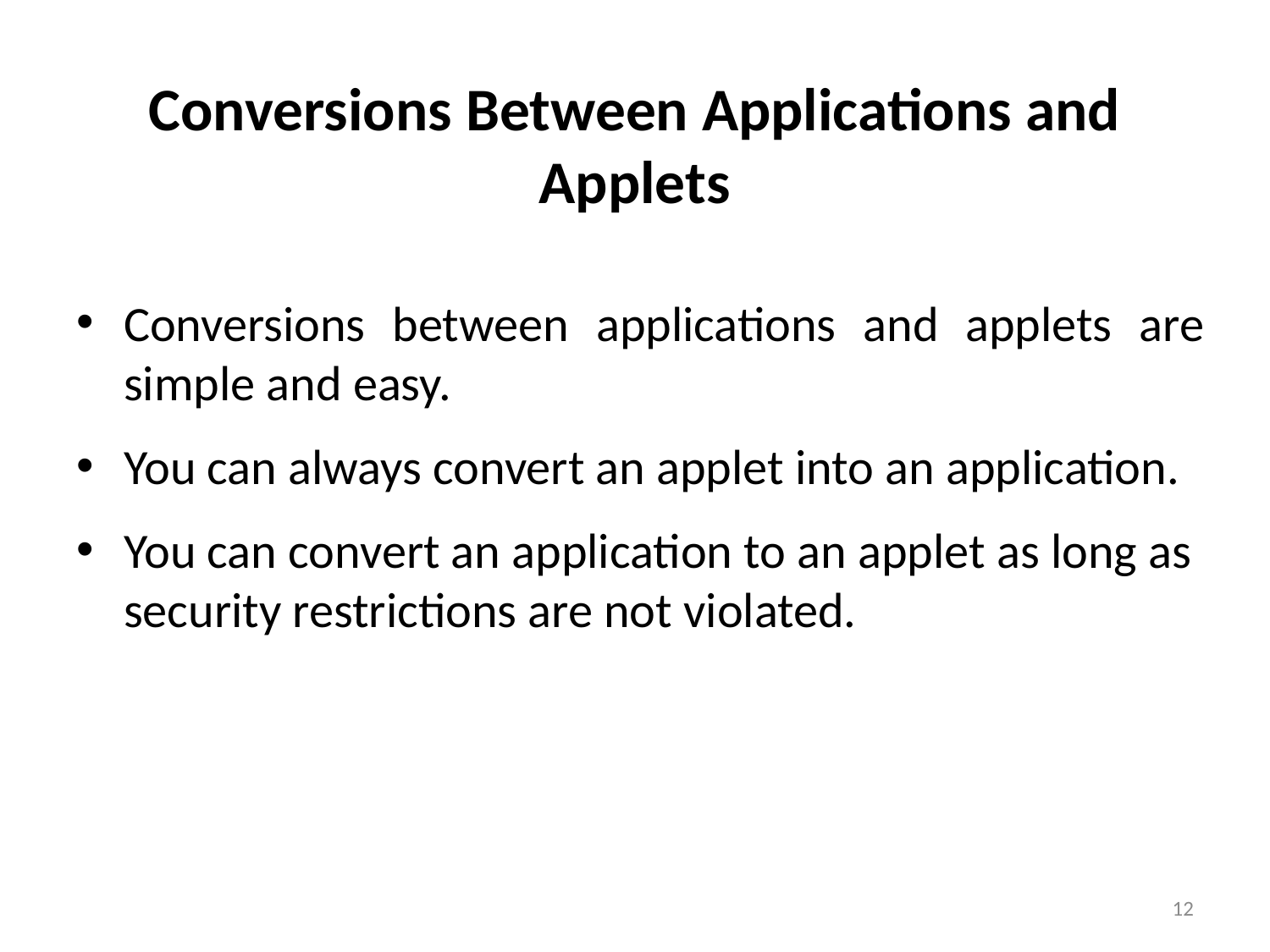

# Conversions Between Applications and Applets
Conversions between applications and applets are simple and easy.
You can always convert an applet into an application.
You can convert an application to an applet as long as security restrictions are not violated.
12